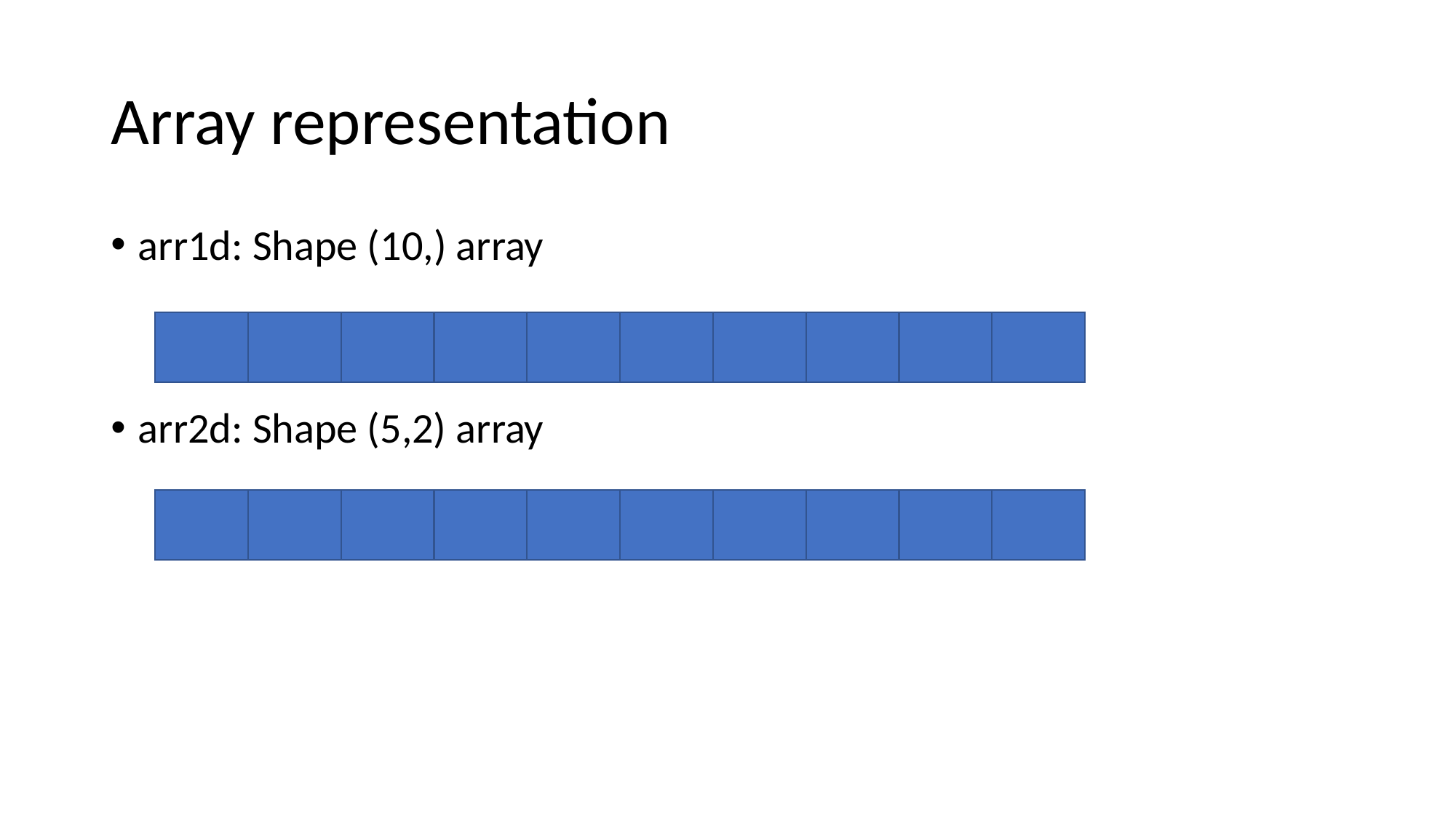

# Array representation
arr1d: Shape (10,) array

arr2d: Shape (5,2) array